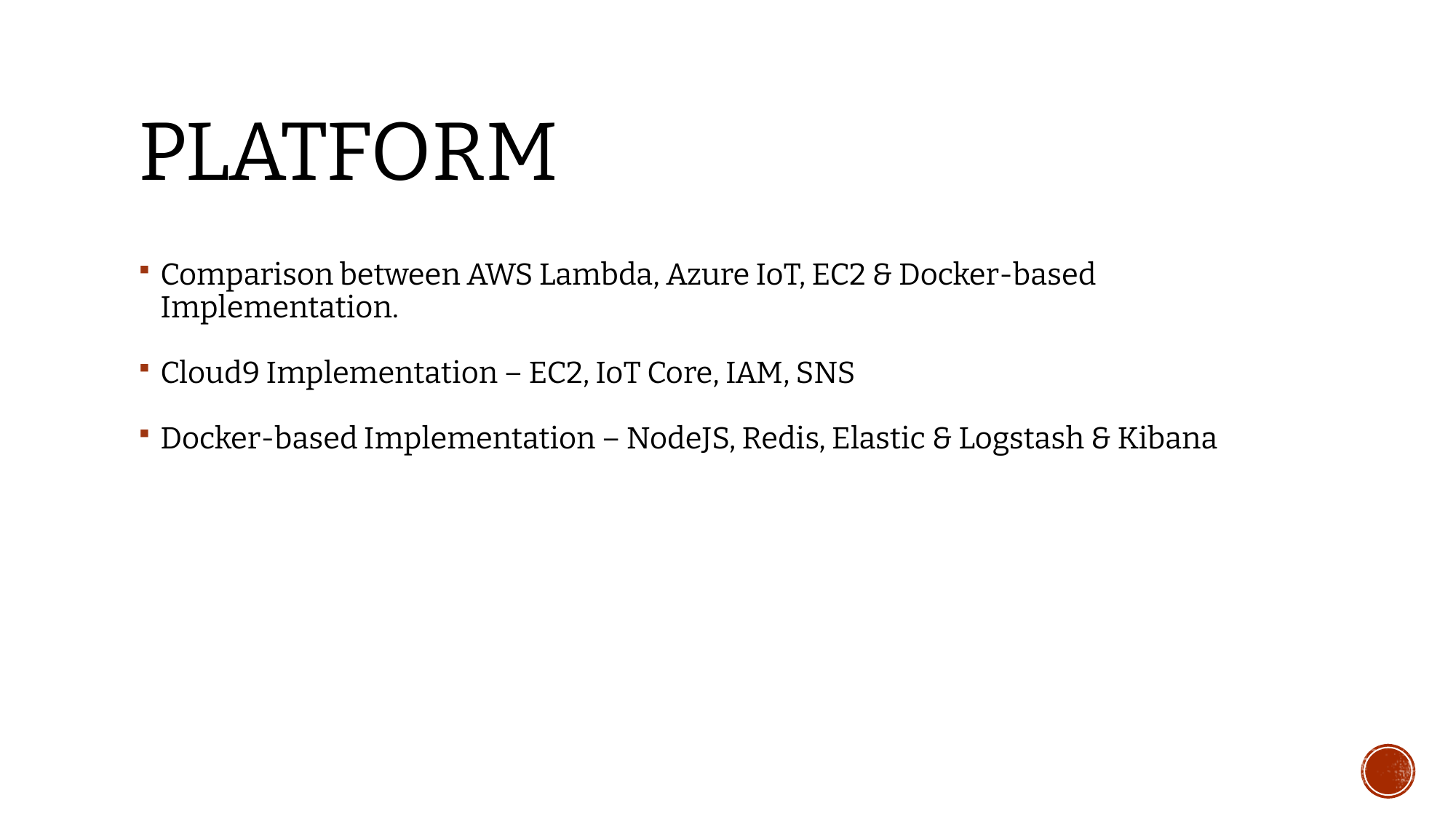

# PLATFORM
Comparison between AWS Lambda, Azure IoT, EC2 & Docker-based Implementation.

Cloud9 Implementation – EC2, IoT Core, IAM, SNS

Docker-based Implementation – NodeJS, Redis, Elastic & Logstash & Kibana